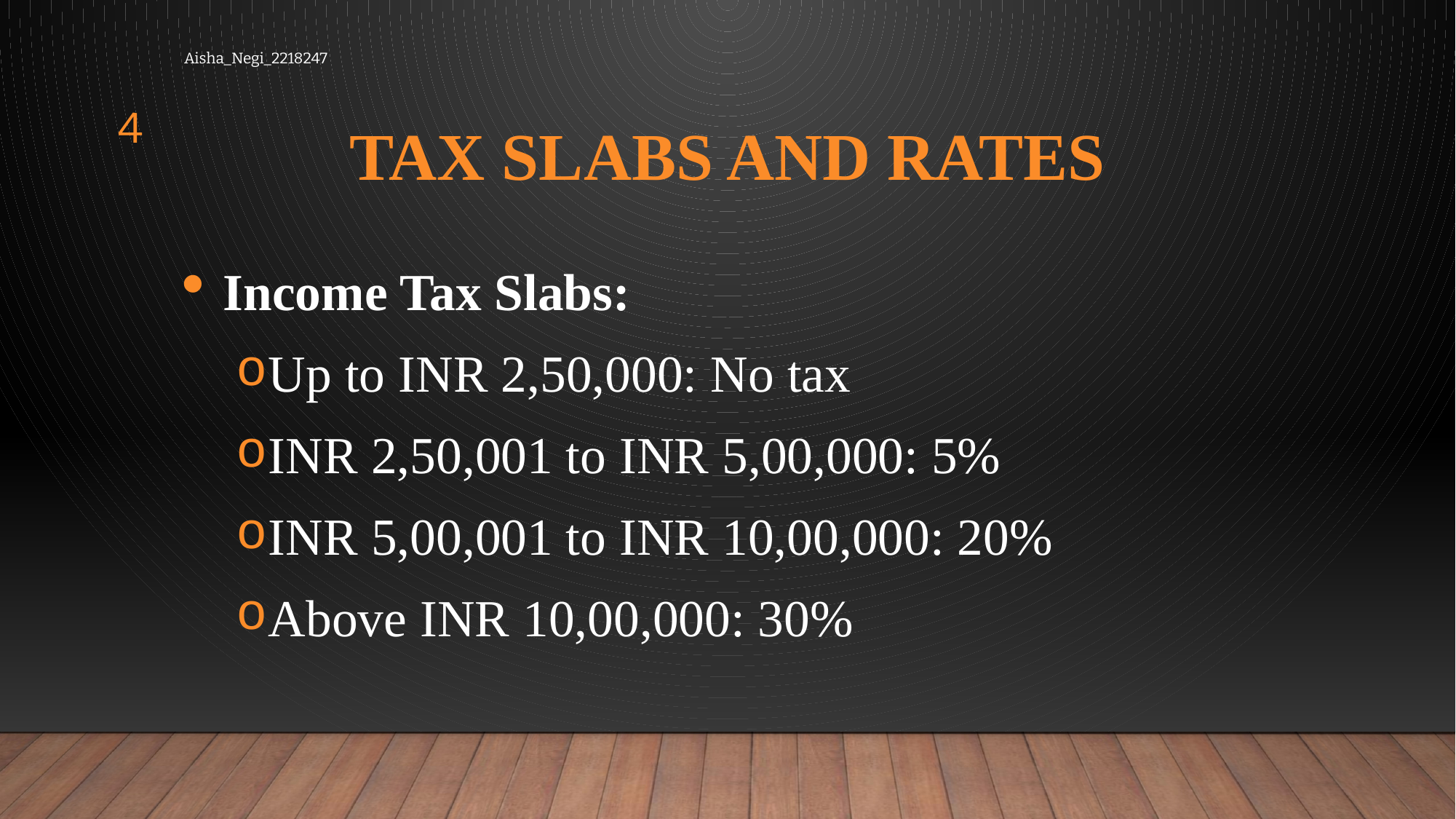

Aisha_Negi_2218247
4
# Tax Slabs and Rates
Income Tax Slabs:
Up to INR 2,50,000: No tax
INR 2,50,001 to INR 5,00,000: 5%
INR 5,00,001 to INR 10,00,000: 20%
Above INR 10,00,000: 30%